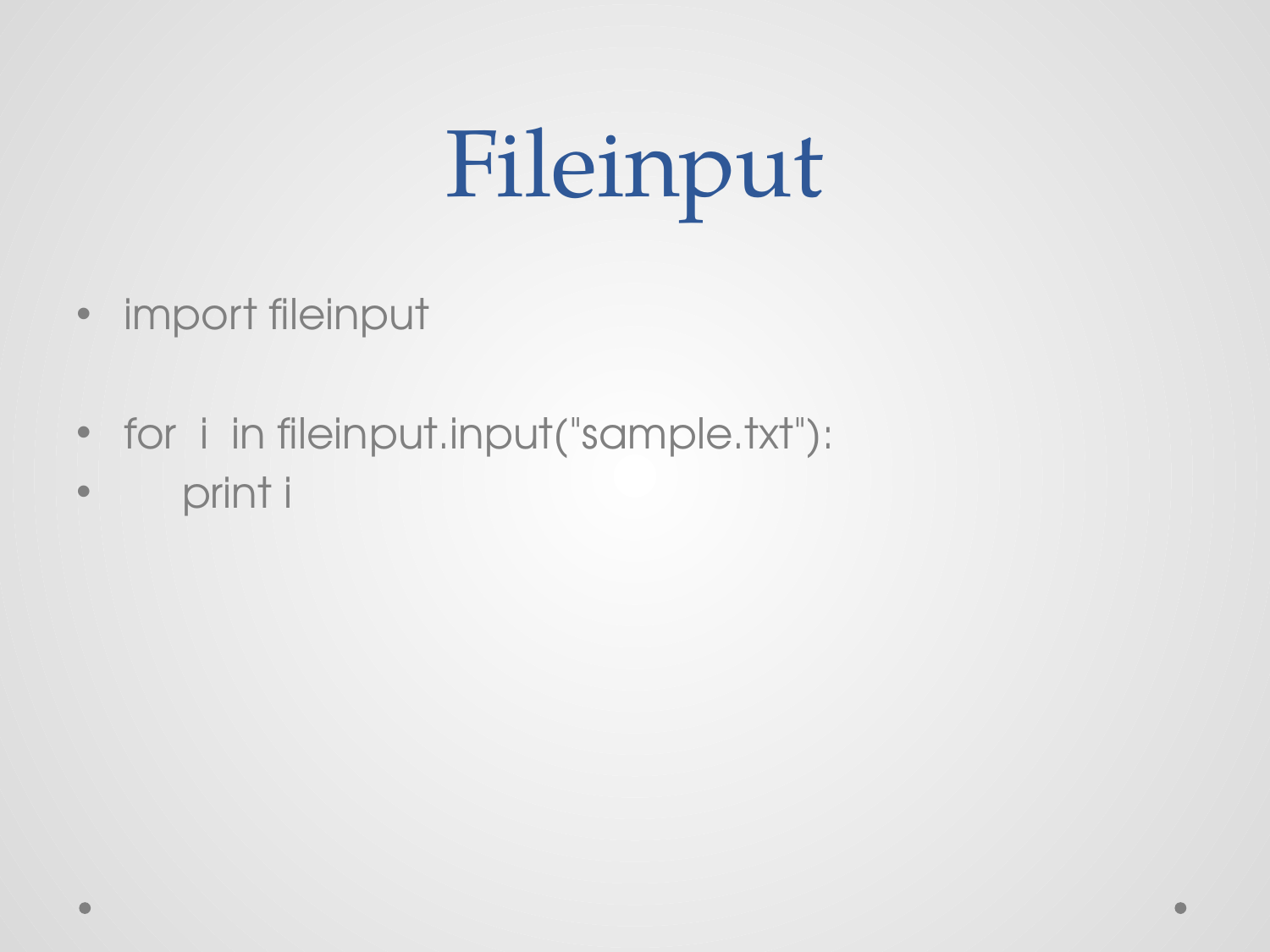

# Fileinput

import fileinput

for  i  in fileinput.input("sample.txt"):
     print i